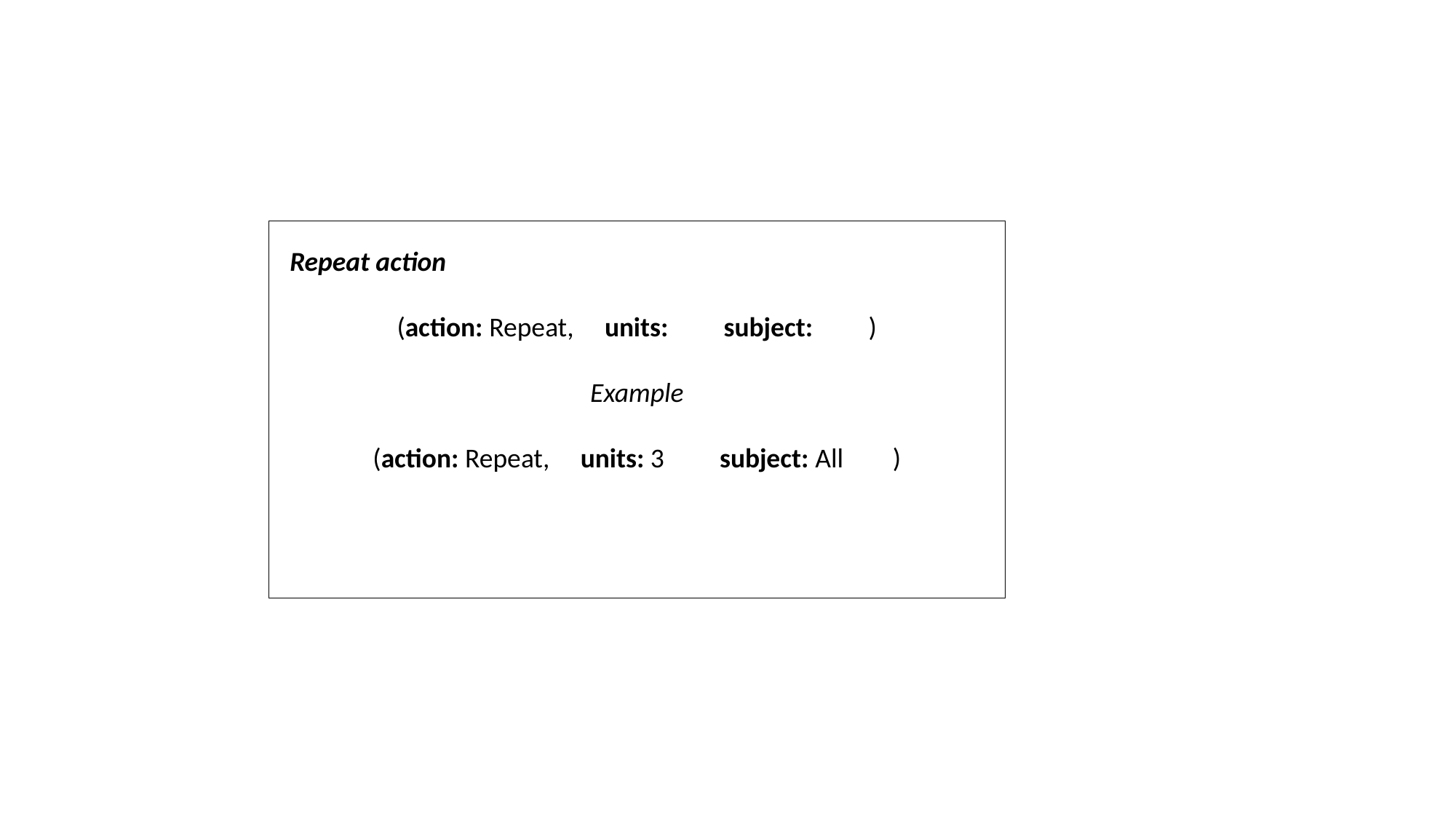

Repeat action

(action: Repeat,     units:         subject:         )

Example

(action: Repeat,     units: 3         subject: All        )